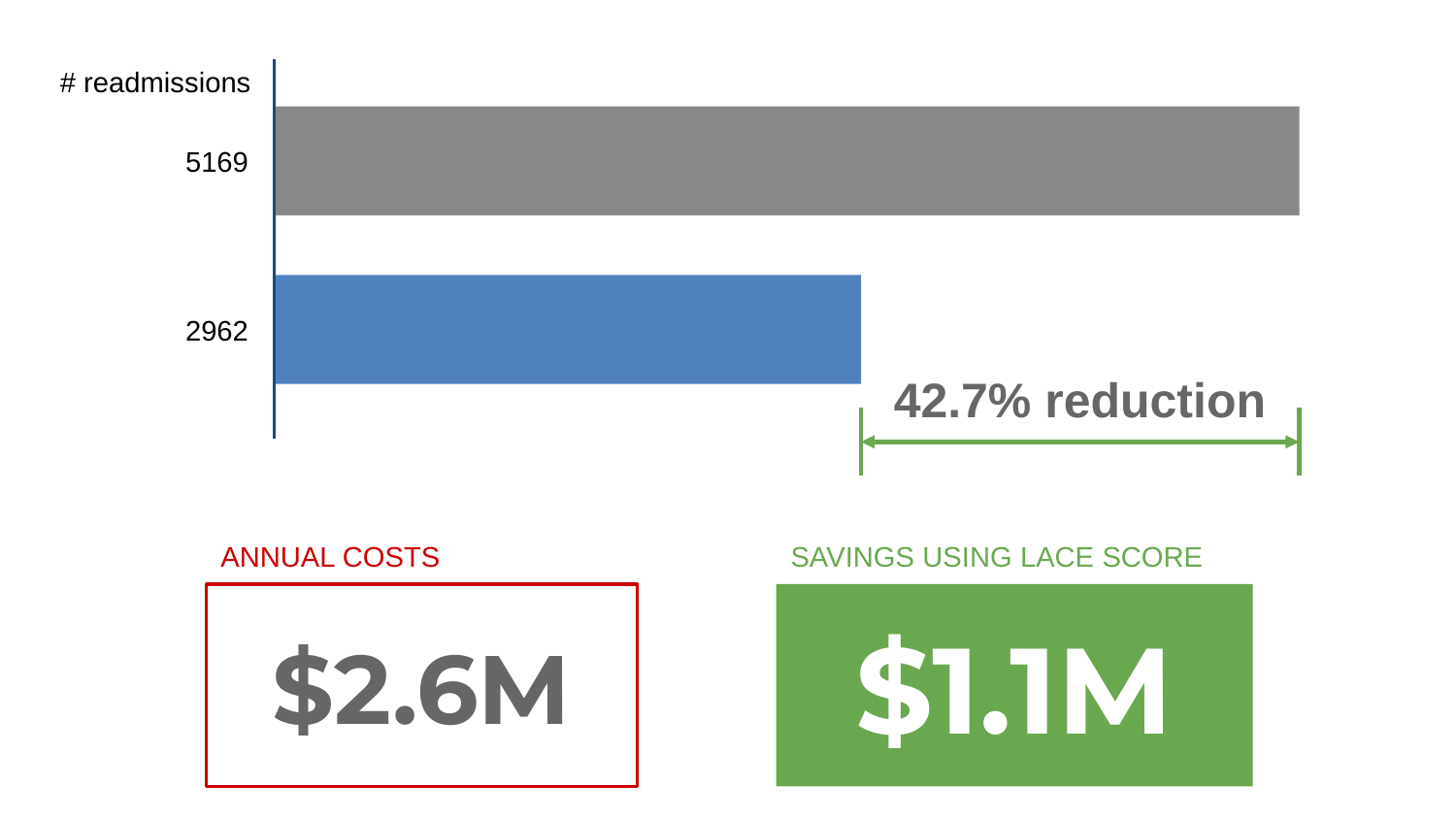

# readmissions

5169

2962
42.7% reduction
ANNUAL COSTS
SAVINGS USING LACE SCORE
$2.6M
$1.1M